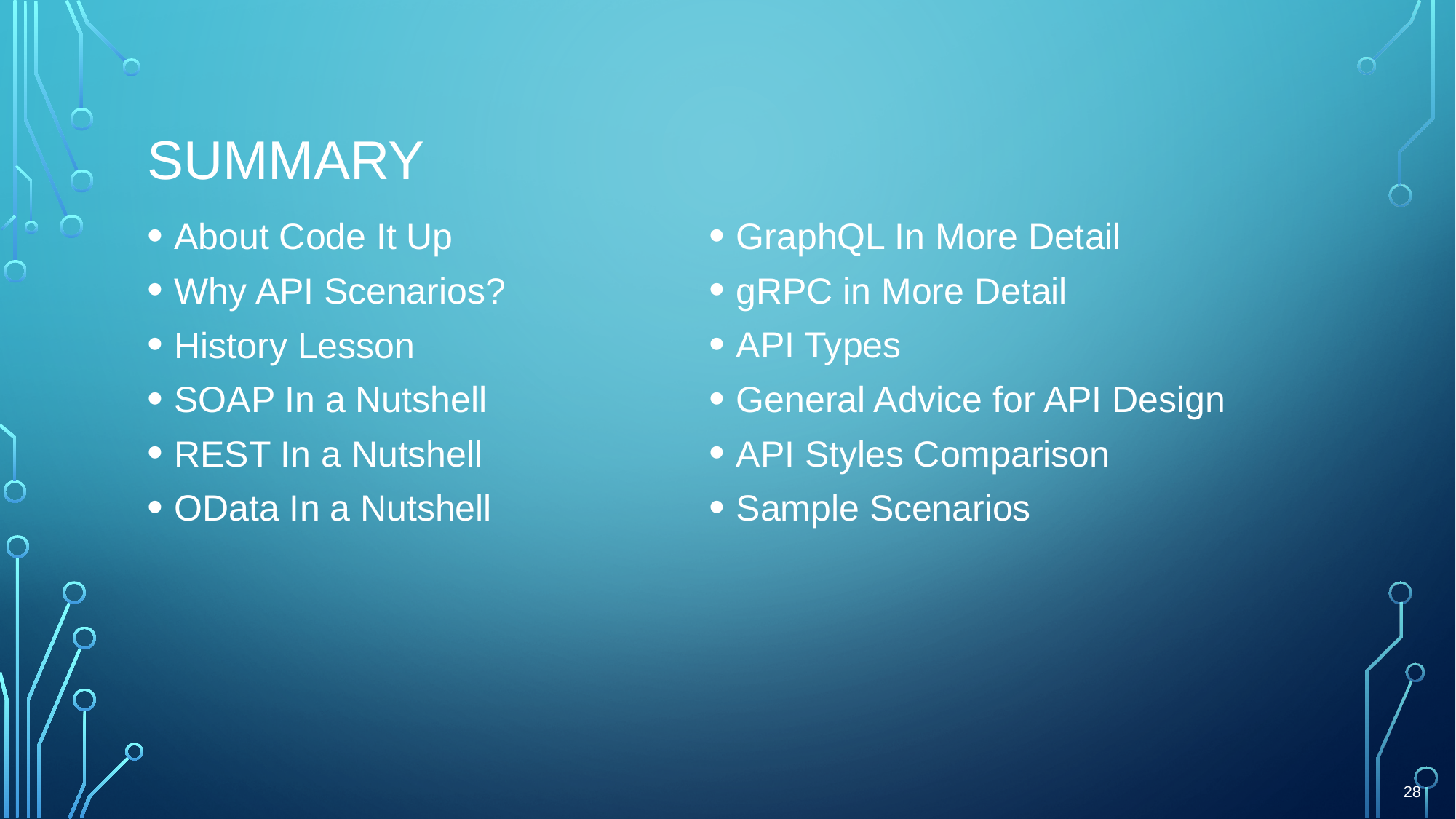

# Summary
About Code It Up
Why API Scenarios?
History Lesson
SOAP In a Nutshell
REST In a Nutshell
OData In a Nutshell
GraphQL In More Detail
gRPC in More Detail
API Types
General Advice for API Design
API Styles Comparison
Sample Scenarios

28